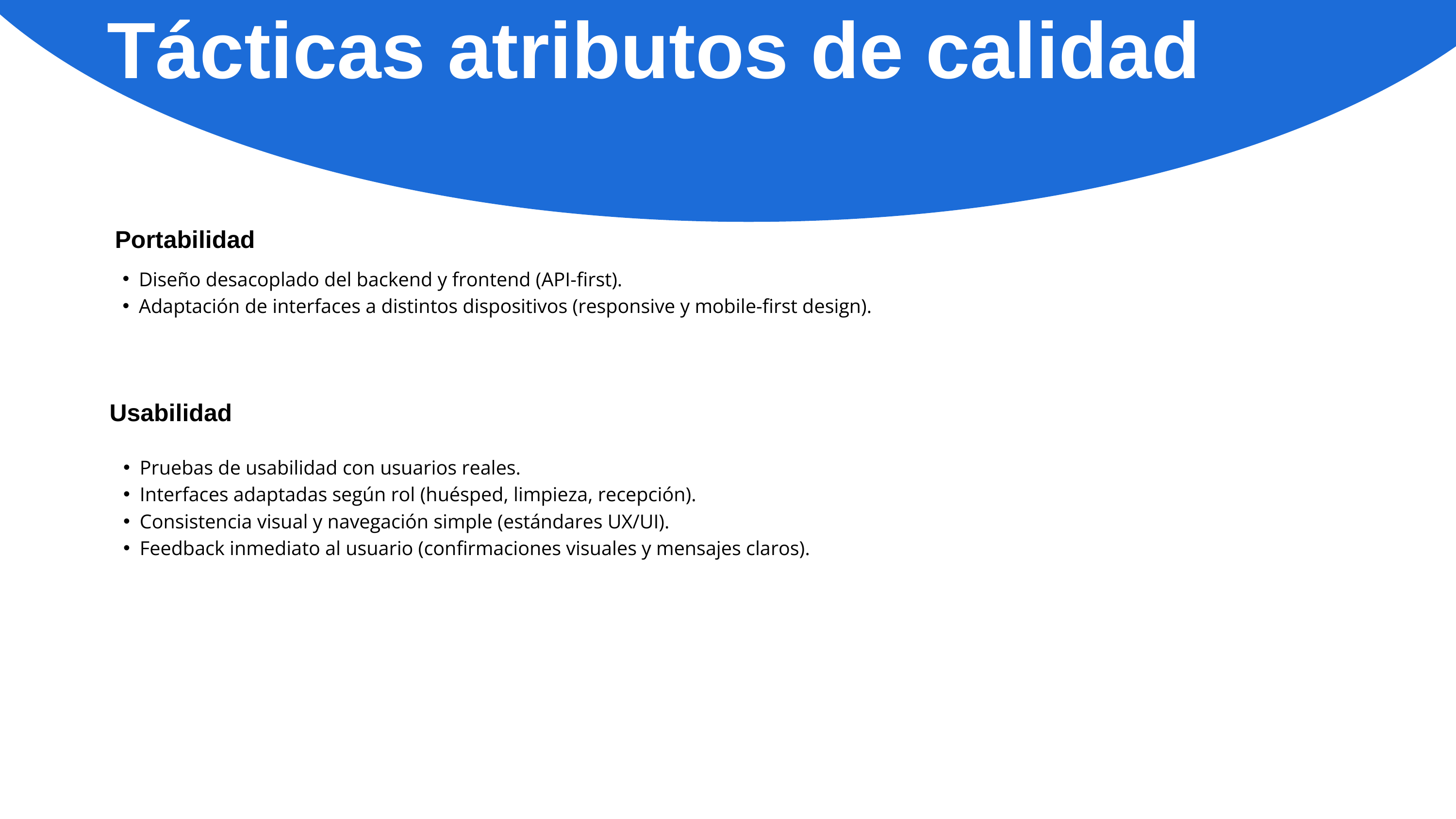

Tácticas atributos de calidad
 Portabilidad
Diseño desacoplado del backend y frontend (API-first).
Adaptación de interfaces a distintos dispositivos (responsive y mobile-first design).
Usabilidad
Pruebas de usabilidad con usuarios reales.
Interfaces adaptadas según rol (huésped, limpieza, recepción).
Consistencia visual y navegación simple (estándares UX/UI).
Feedback inmediato al usuario (confirmaciones visuales y mensajes claros).